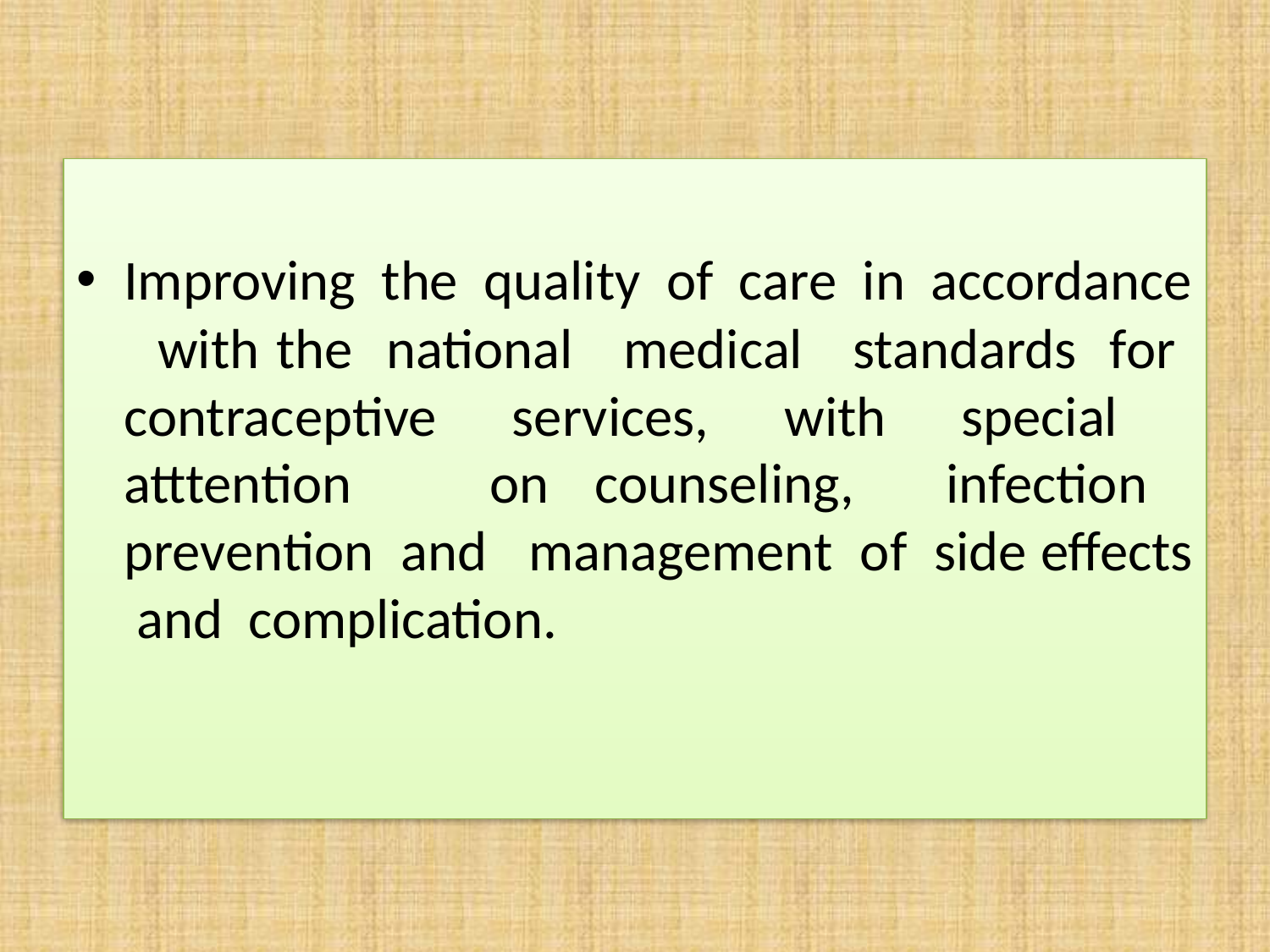

Improving  the  quality  of  care  in  accordance   with the  national   medical   standards  for  contraceptive  services,  with  special   atttention   on counseling,  infection  prevention  and   management  of  side effects  and  complication.